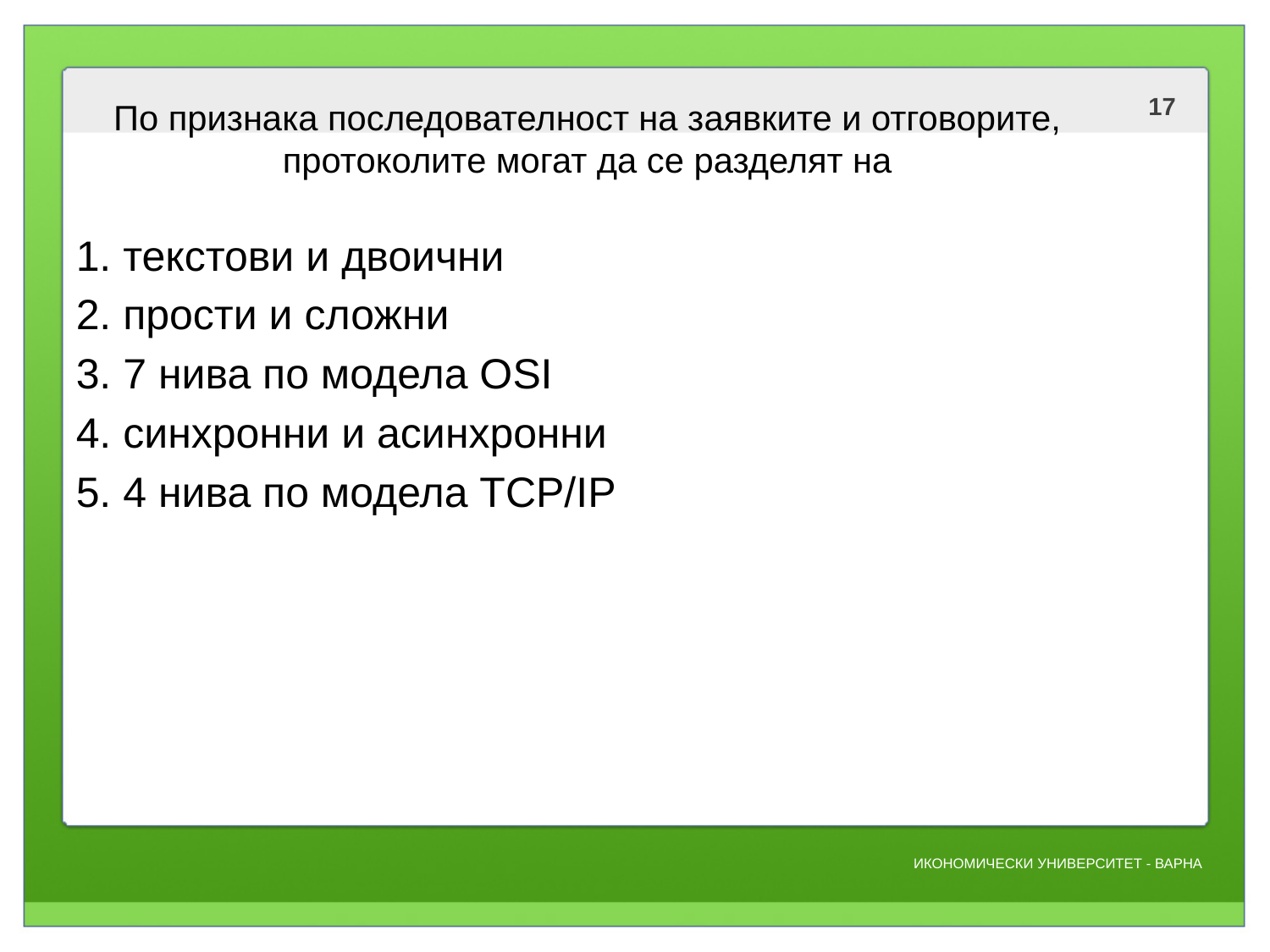

# По признака последователност на заявките и отговорите, протоколите могат да се разделят на
1. текстови и двоични
2. прости и сложни
3. 7 нива по модела OSI
4. синхронни и асинхронни
5. 4 нива по модела TCP/IP